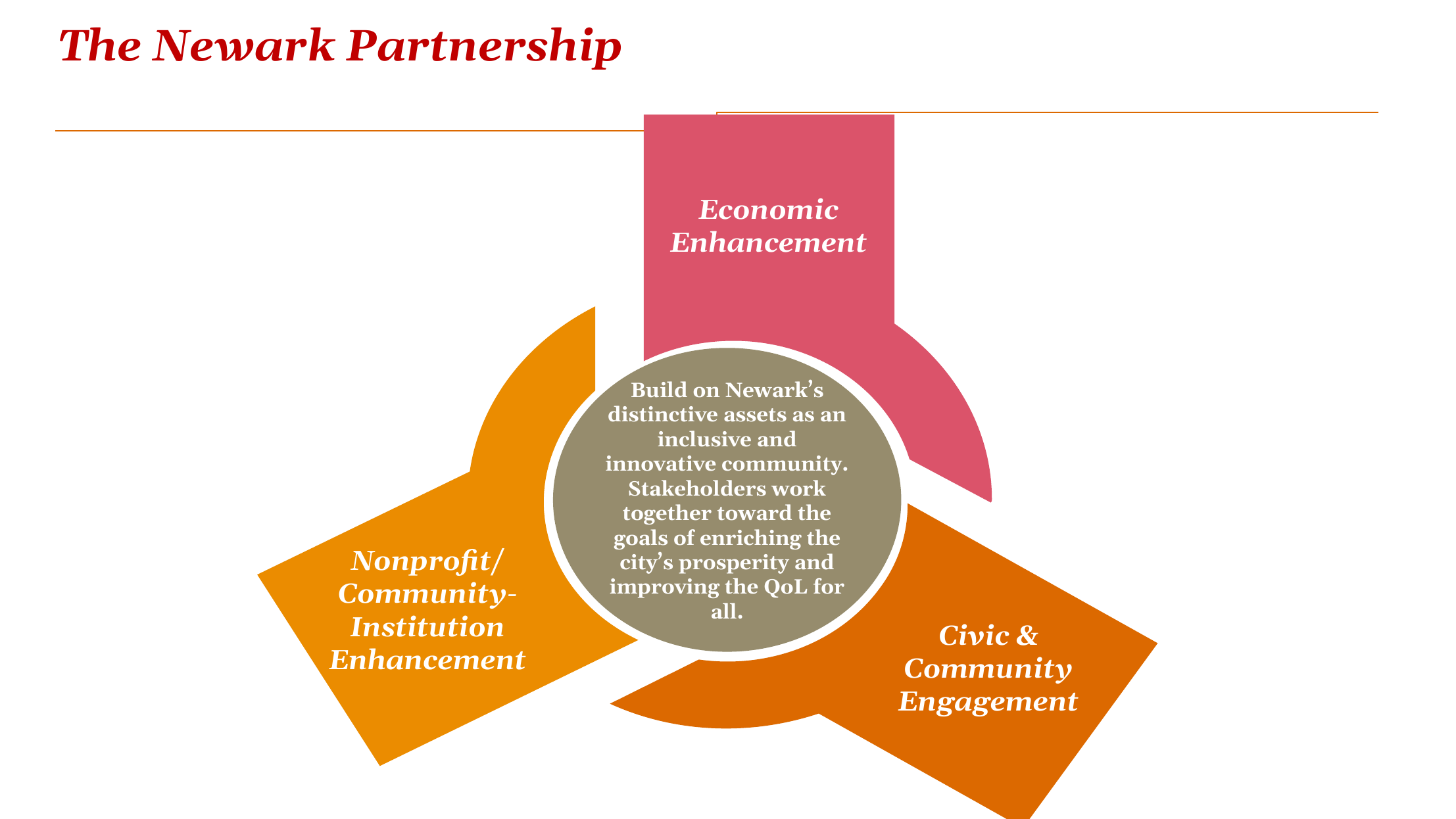

The Newark Partnership

Economic Enhancement
Build on Newark’s distinctive assets as an inclusive and innovative community.
Stakeholders work together toward the goals of enriching the city’s prosperity and improving the QoL for all.
Nonprofit/ Community-Institution Enhancement
Civic & Community Engagement